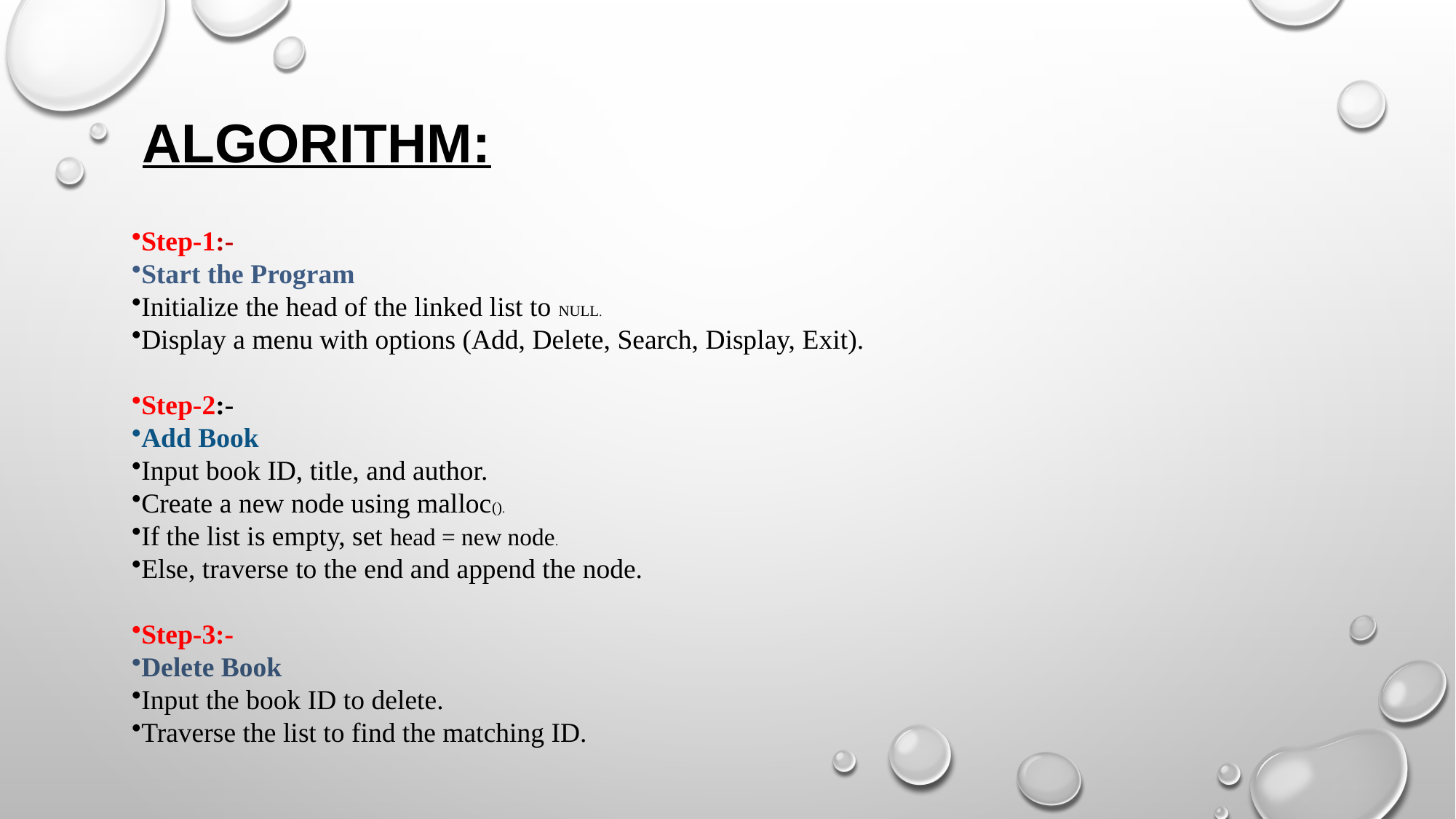

# Algorithm:
Step-1:-
Start the Program
Initialize the head of the linked list to NULL.
Display a menu with options (Add, Delete, Search, Display, Exit).

Step-2:-
Add Book
Input book ID, title, and author.
Create a new node using malloc().
If the list is empty, set head = new node.
Else, traverse to the end and append the node.

Step-3:-
Delete Book
Input the book ID to delete.
Traverse the list to find the matching ID.